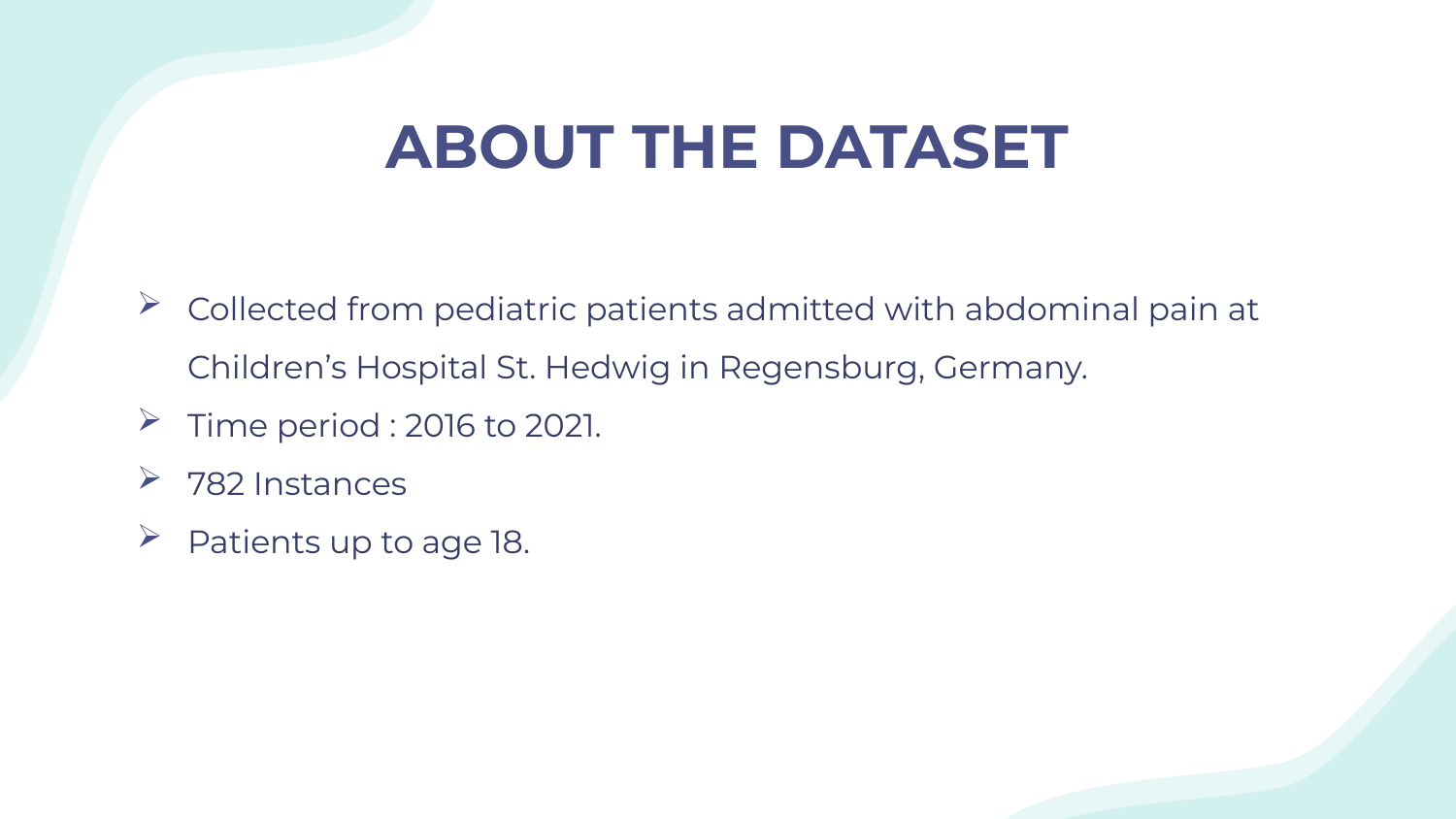

# ABOUT THE DATASET
Collected from pediatric patients admitted with abdominal pain at Children’s Hospital St. Hedwig in Regensburg, Germany.
Time period : 2016 to 2021.
782 Instances
Patients up to age 18.